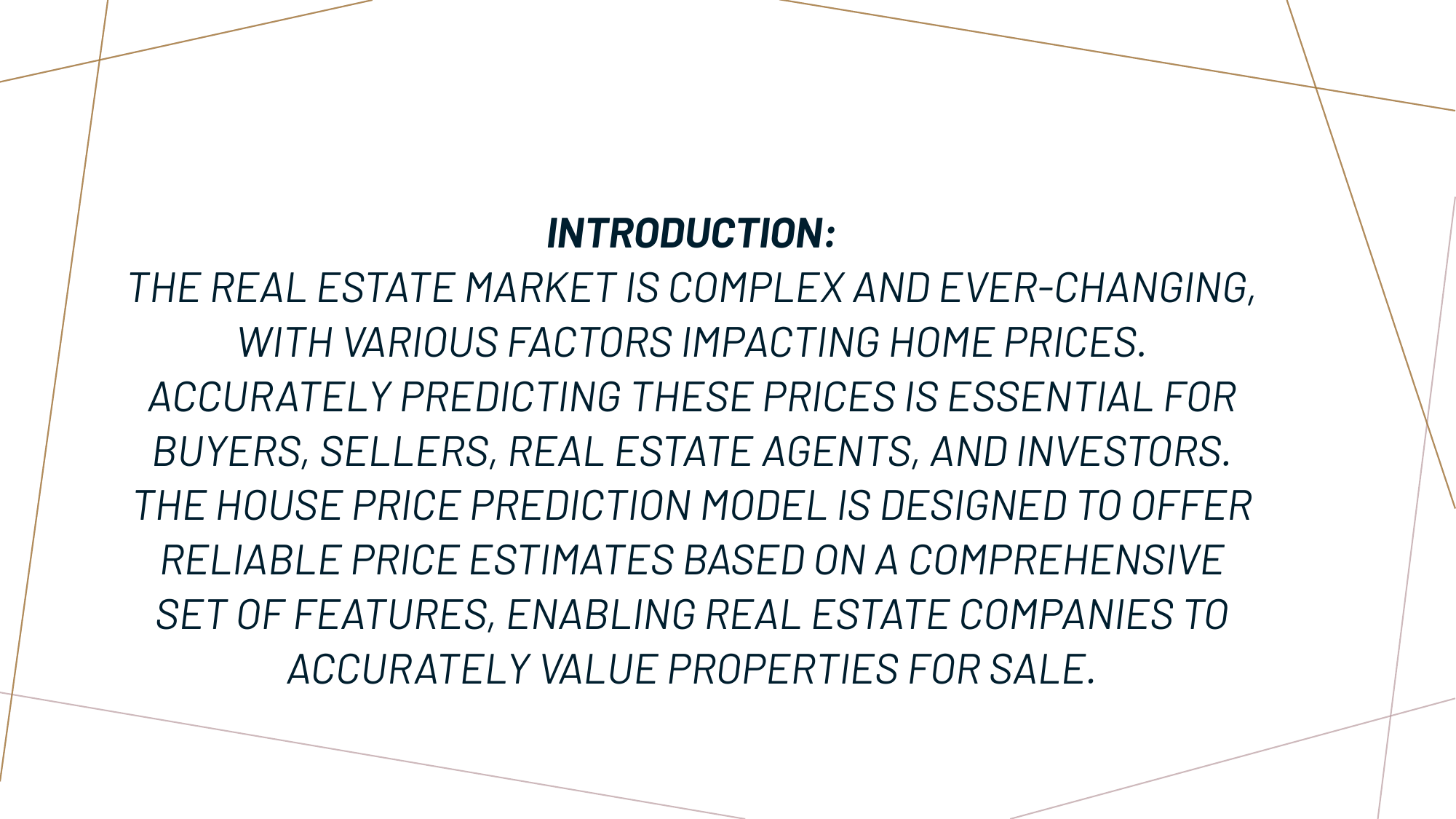

# Introduction: The real estate market is complex and ever-changing, with various factors impacting home prices. Accurately predicting these prices is essential for buyers, sellers, real estate agents, and investors. The House Price Prediction Model is designed to offer reliable price estimates based on a comprehensive set of features, enabling real estate companies to accurately value properties for sale.